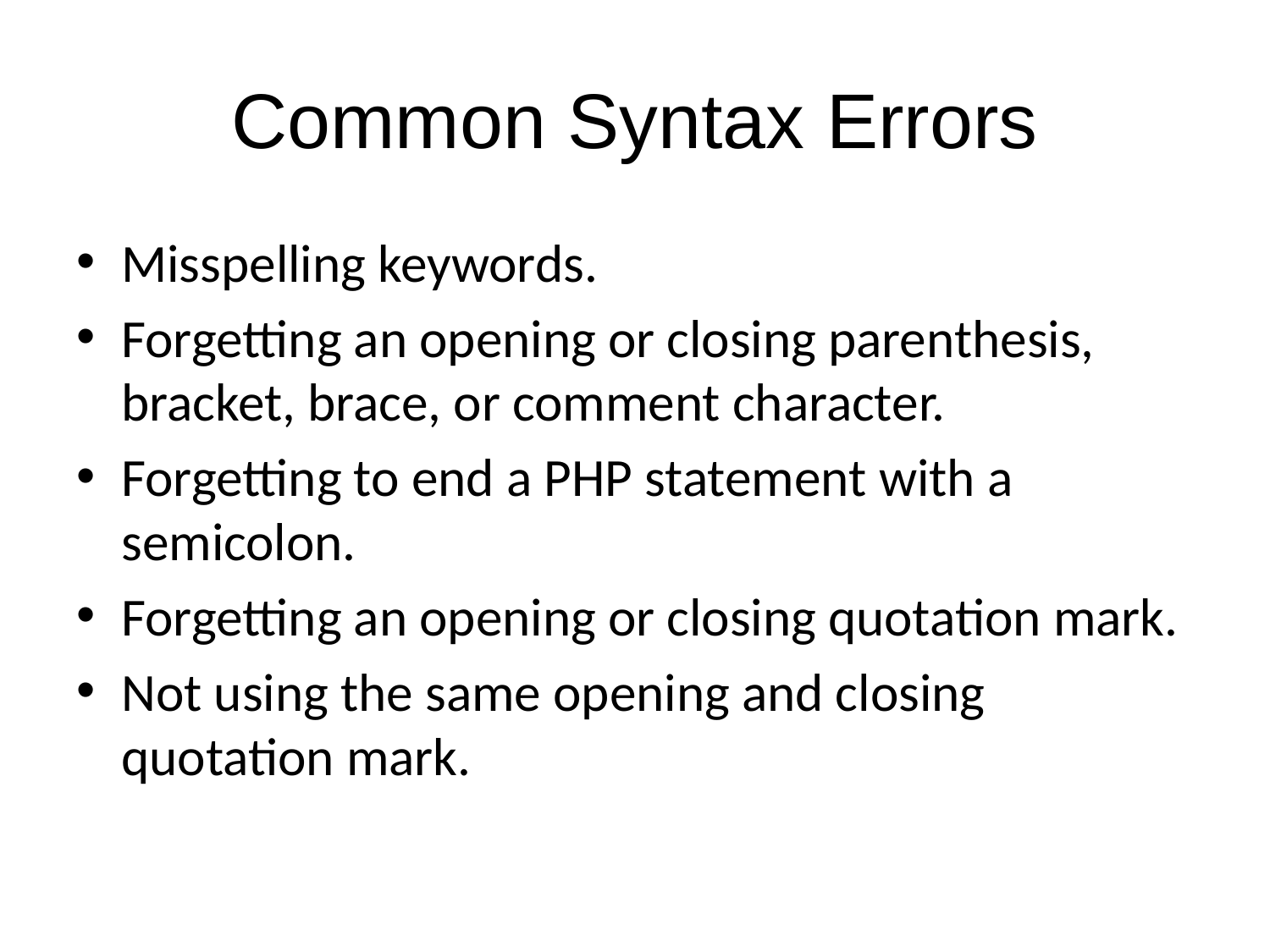

# Common Syntax Errors
Misspelling keywords.
Forgetting an opening or closing parenthesis, bracket, brace, or comment character.
Forgetting to end a PHP statement with a semicolon.
Forgetting an opening or closing quotation mark.
Not using the same opening and closing quotation mark.